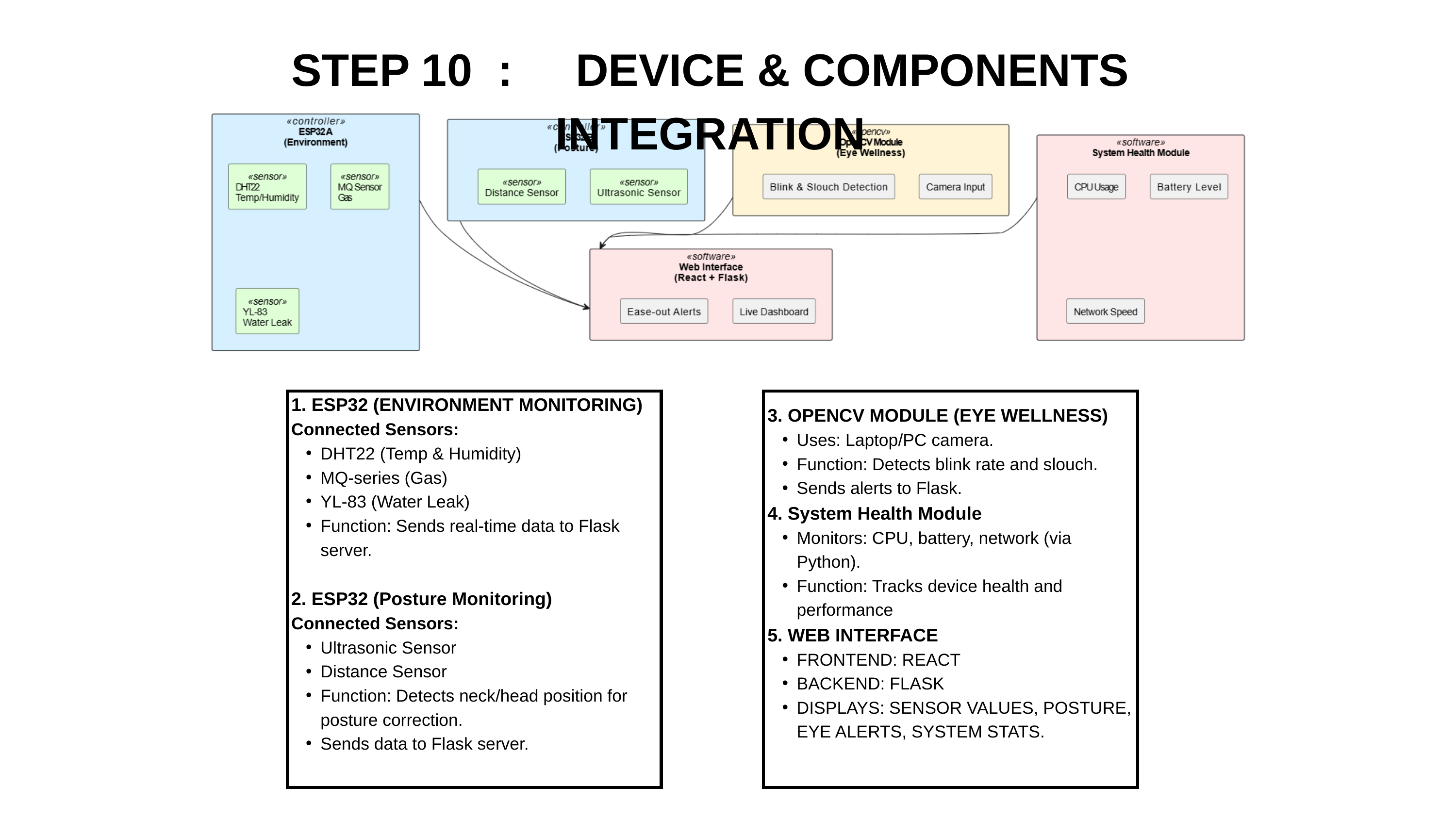

STEP 10  :     DEVICE & COMPONENTS INTEGRATION

1. ESP32 (ENVIRONMENT MONITORING)
Connected Sensors:
DHT22 (Temp & Humidity)
MQ-series (Gas)
YL-83 (Water Leak)
Function: Sends real-time data to Flask server.

2. ESP32 (Posture Monitoring)
Connected Sensors:
Ultrasonic Sensor
Distance Sensor
Function: Detects neck/head position for posture correction.
Sends data to Flask server.

3. OPENCV MODULE (EYE WELLNESS)
Uses: Laptop/PC camera.
Function: Detects blink rate and slouch.
Sends alerts to Flask.
4. System Health Module
Monitors: CPU, battery, network (via Python).
Function: Tracks device health and performance
5. WEB INTERFACE
FRONTEND: REACT
BACKEND: FLASK
DISPLAYS: SENSOR VALUES, POSTURE, EYE ALERTS, SYSTEM STATS.